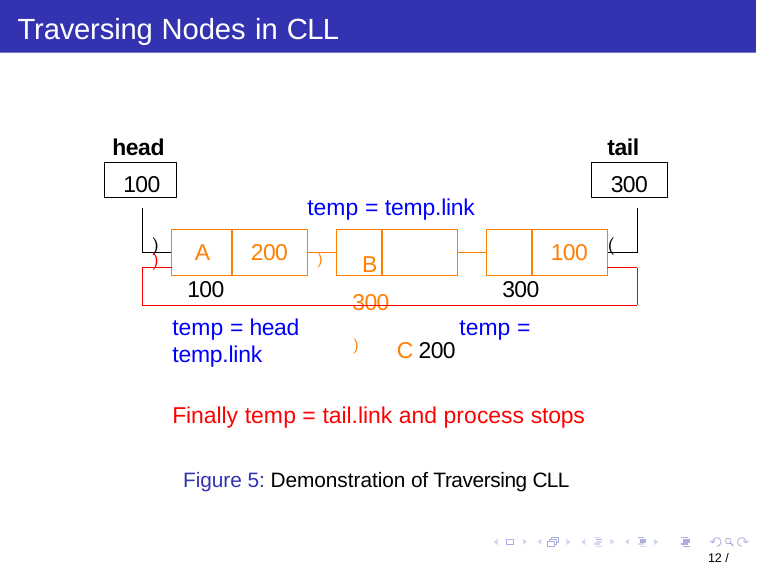

# Traversing Nodes in CLL
head
tail
100
300
temp = temp.link

) B	300	) C 200

)
(

200
100
A
)
100
300
temp = head	temp = temp.link

Finally temp = tail.link and process stops

Figure 5: Demonstration of Traversing CLL
12 / 32